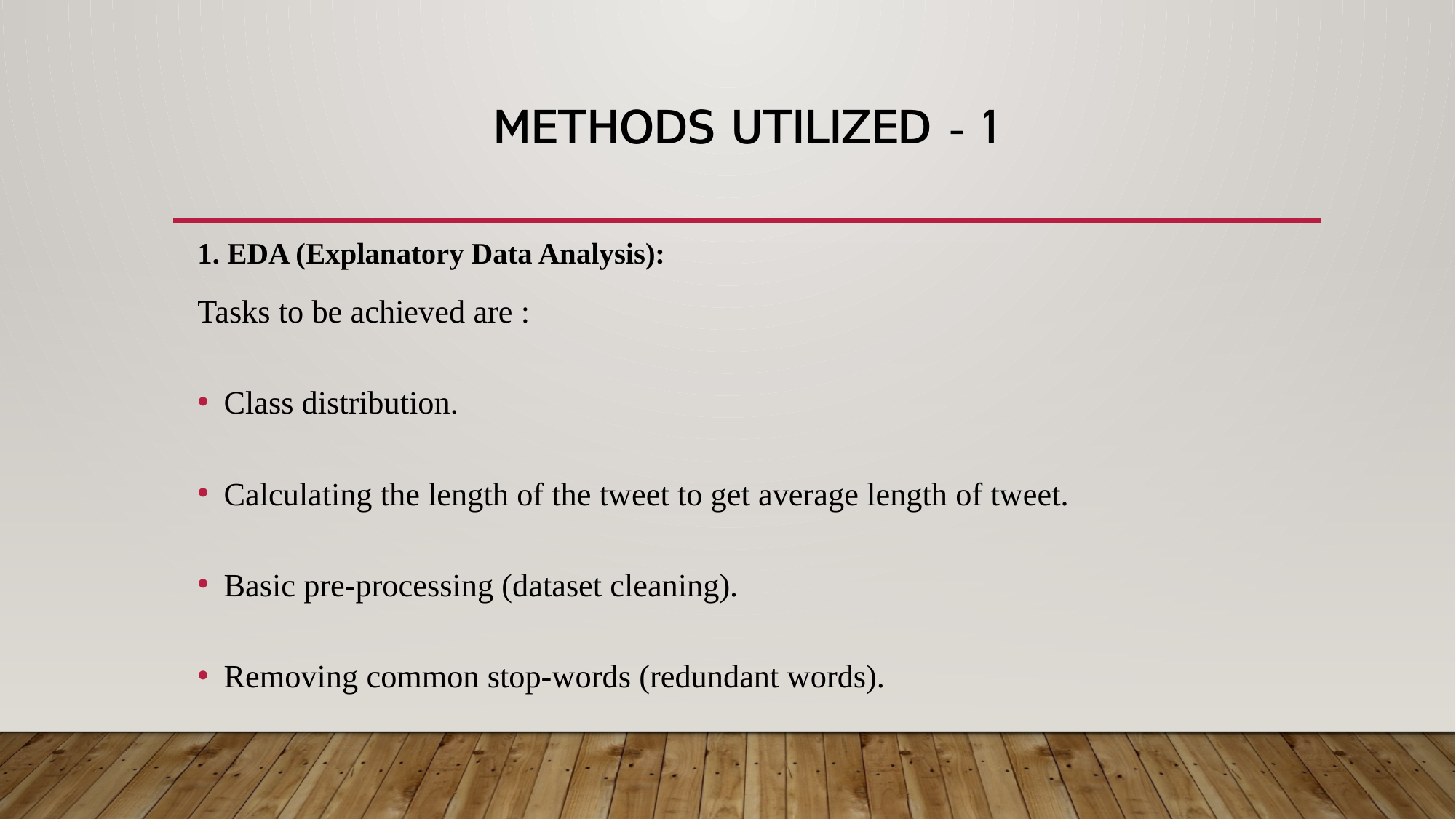

# Methods utilized - 1
1. EDA (Explanatory Data Analysis):
Tasks to be achieved are :
Class distribution.
Calculating the length of the tweet to get average length of tweet.
Basic pre-processing (dataset cleaning).
Removing common stop-words (redundant words).